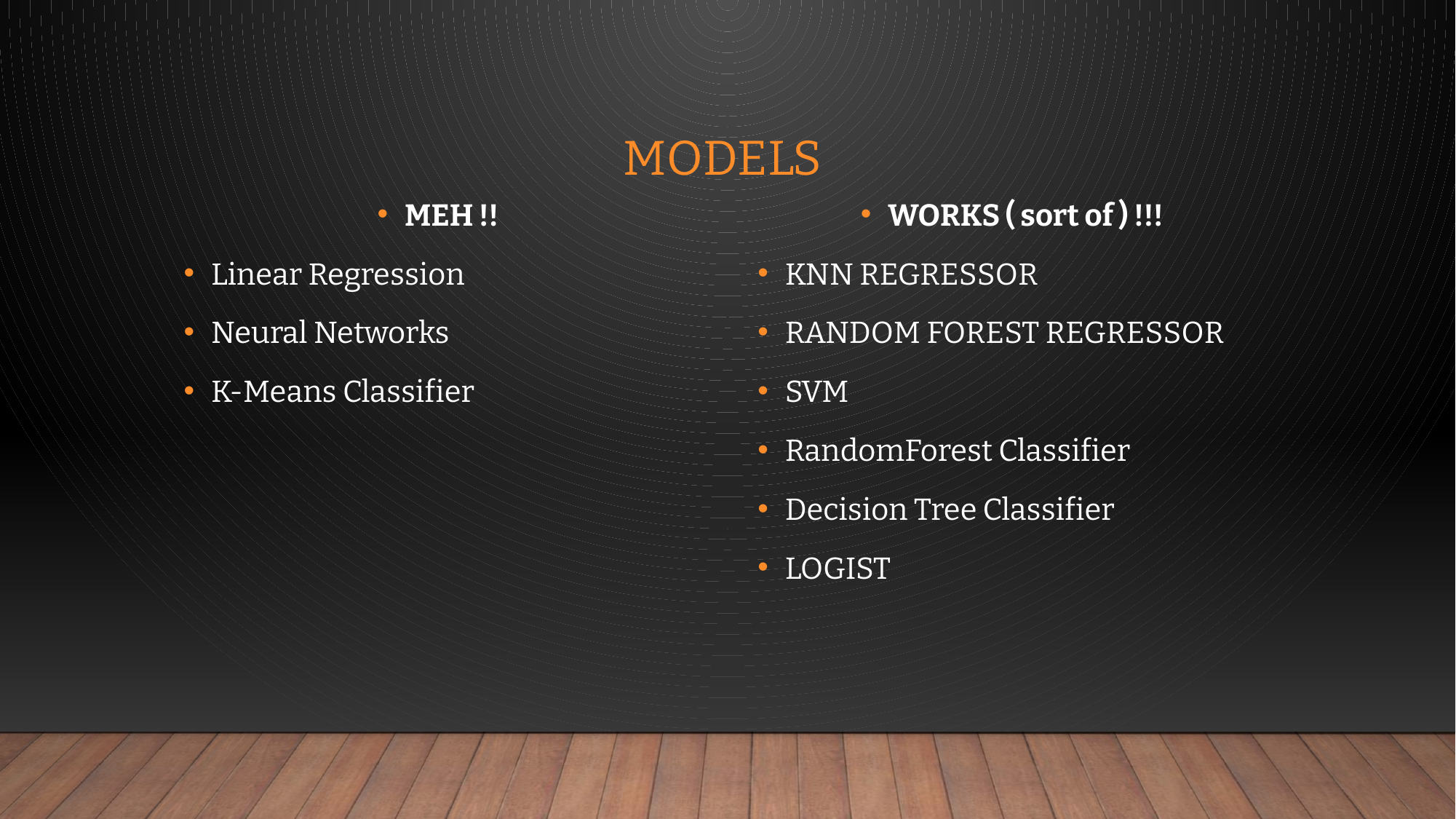

# MODELS
MEH !!
Linear Regression
Neural Networks
K-Means Classifier

WORKS ( sort of ) !!!
KNN REGRESSOR
RANDOM FOREST REGRESSOR
SVM
RandomForest Classifier
Decision Tree Classifier
LOGIST